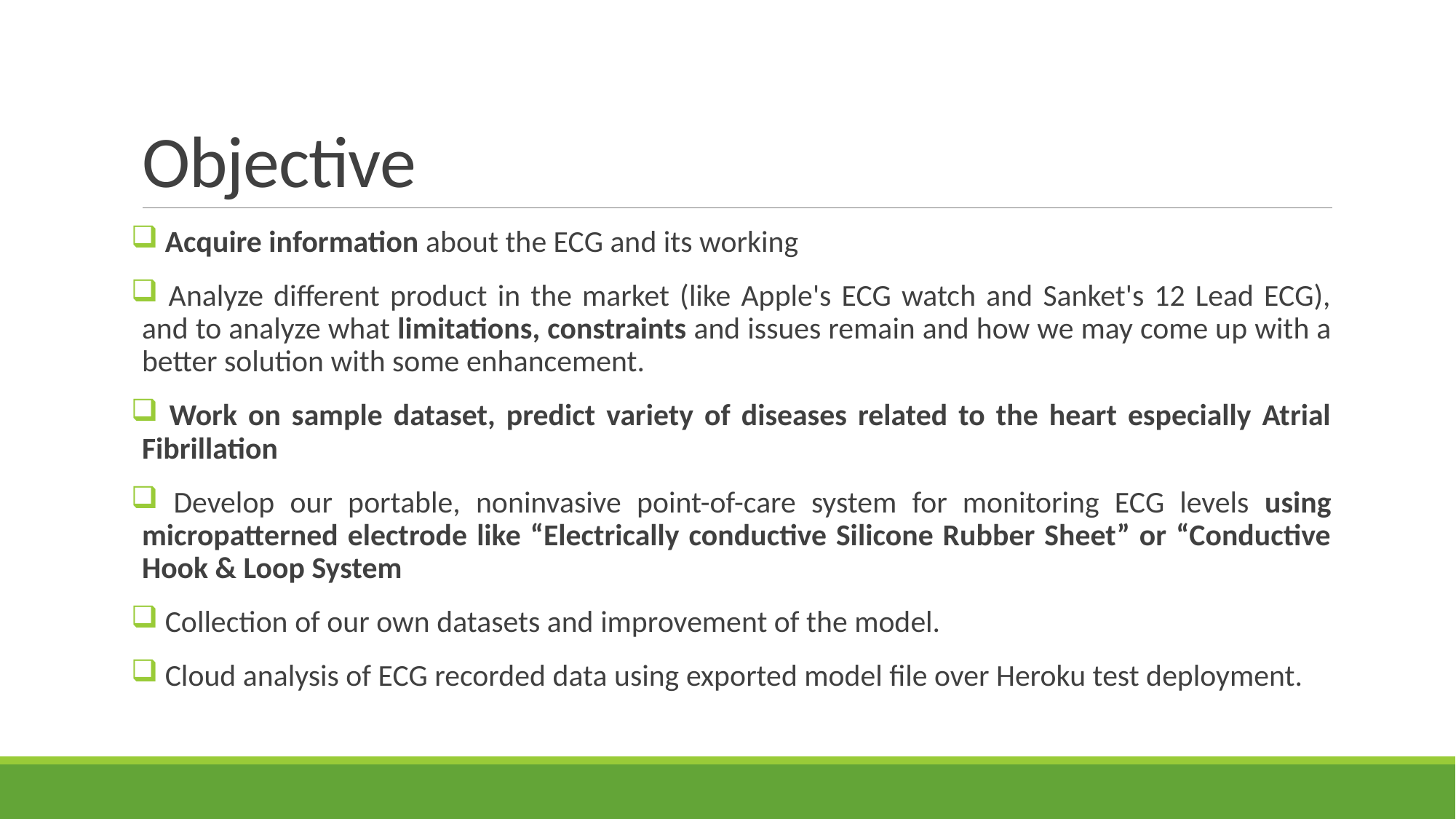

# Objective
 Acquire information about the ECG and its working
 Analyze different product in the market (like Apple's ECG watch and Sanket's 12 Lead ECG), and to analyze what limitations, constraints and issues remain and how we may come up with a better solution with some enhancement.
 Work on sample dataset, predict variety of diseases related to the heart especially Atrial Fibrillation
 Develop our portable, noninvasive point-of-care system for monitoring ECG levels using micropatterned electrode like “Electrically conductive Silicone Rubber Sheet” or “Conductive Hook & Loop System
 Collection of our own datasets and improvement of the model.
 Cloud analysis of ECG recorded data using exported model file over Heroku test deployment.